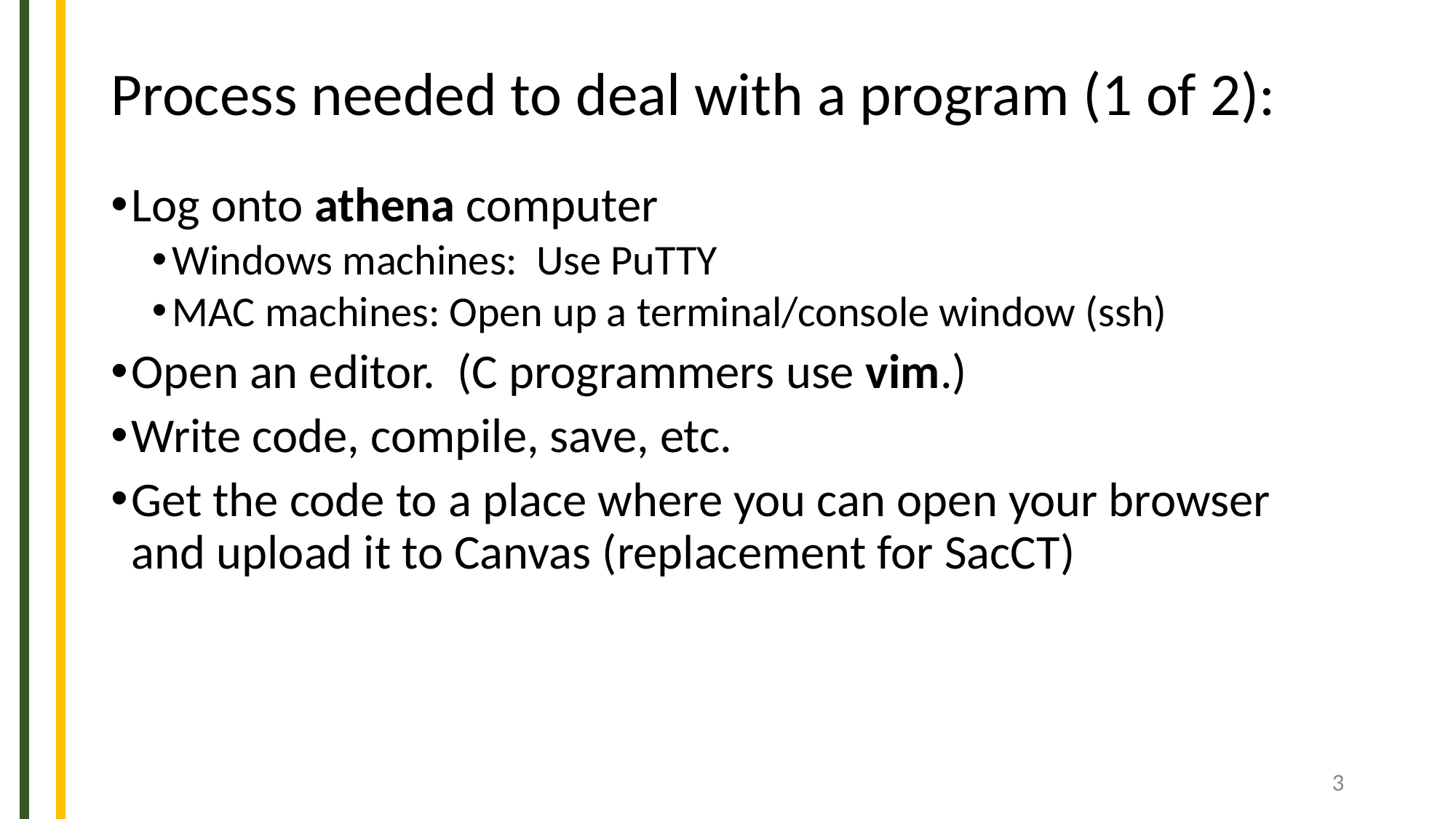

# Process needed to deal with a program (1 of 2):
Log onto athena computer
Windows machines:  Use PuTTY
MAC machines: Open up a terminal/console window (ssh)
Open an editor.  (C programmers use vim.)
Write code, compile, save, etc.
Get the code to a place where you can open your browser and upload it to Canvas (replacement for SacCT)

3